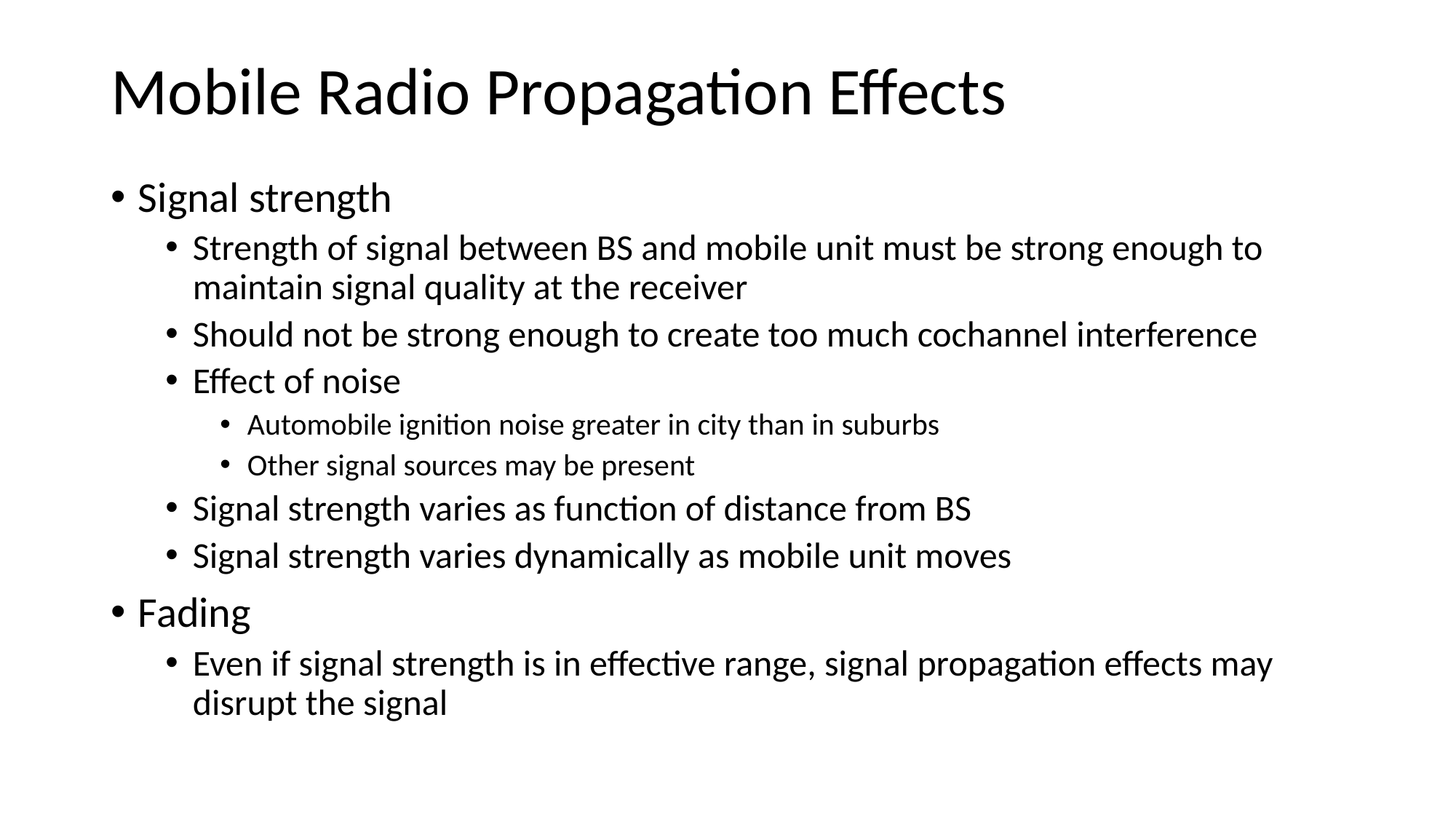

# Mobile Radio Propagation Effects
Signal strength
Strength of signal between BS and mobile unit must be strong enough to maintain signal quality at the receiver
Should not be strong enough to create too much cochannel interference
Effect of noise
Automobile ignition noise greater in city than in suburbs
Other signal sources may be present
Signal strength varies as function of distance from BS
Signal strength varies dynamically as mobile unit moves
Fading
Even if signal strength is in effective range, signal propagation effects may disrupt the signal